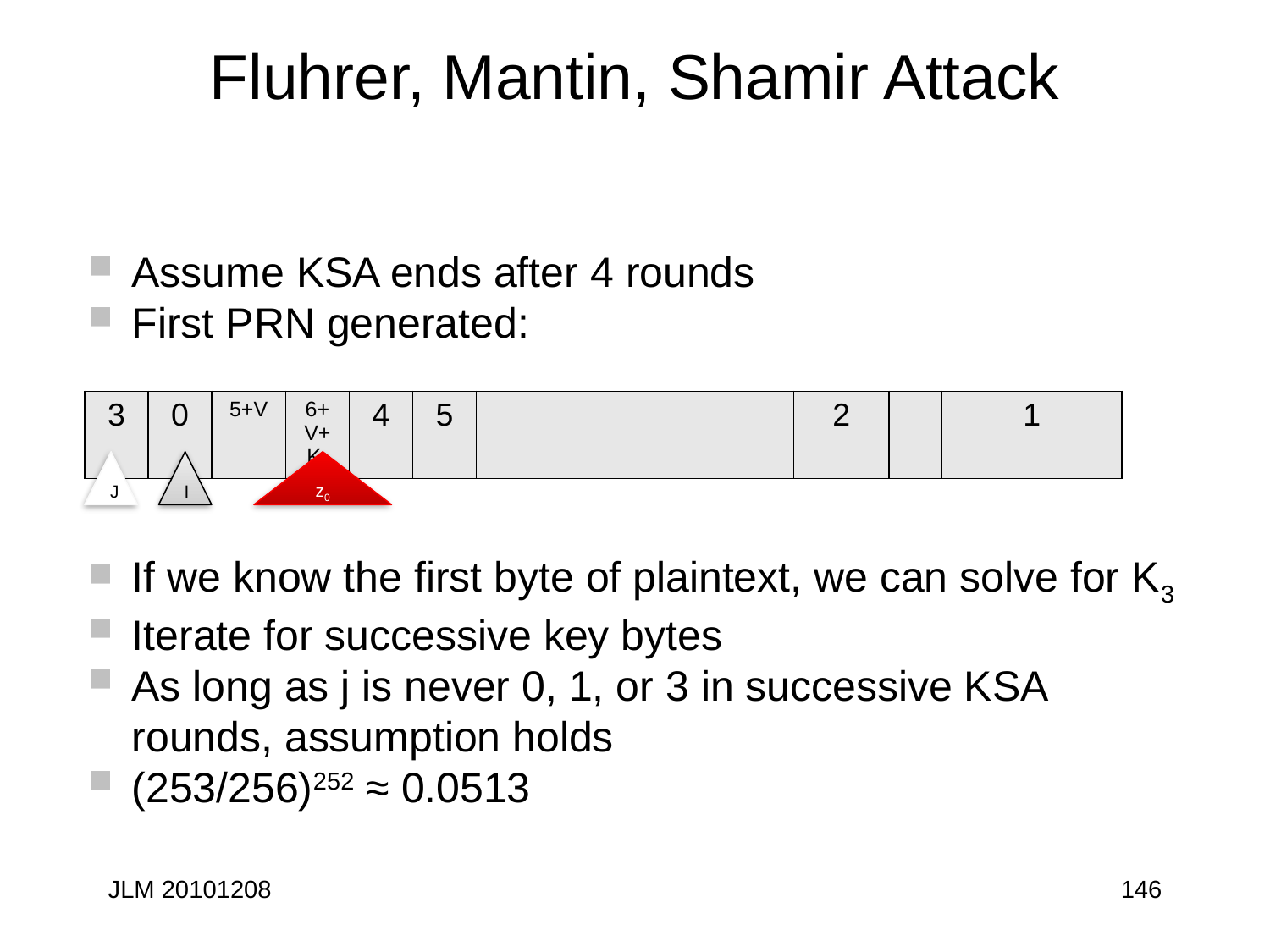

# Fluhrer, Mantin, Shamir Attack
Assume KSA ends after 4 rounds
First PRN generated:

If we know the first byte of plaintext, we can solve for K3
Iterate for successive key bytes
As long as j is never 0, 1, or 3 in successive KSA rounds, assumption holds
(253/256)252 ≈ 0.0513
| 3 | 0 | 5+V | 6+V+K3 | 4 | 5 |  | 2 |  | 1 |
| --- | --- | --- | --- | --- | --- | --- | --- | --- | --- |
J
I
z0
JLM 20101208
146